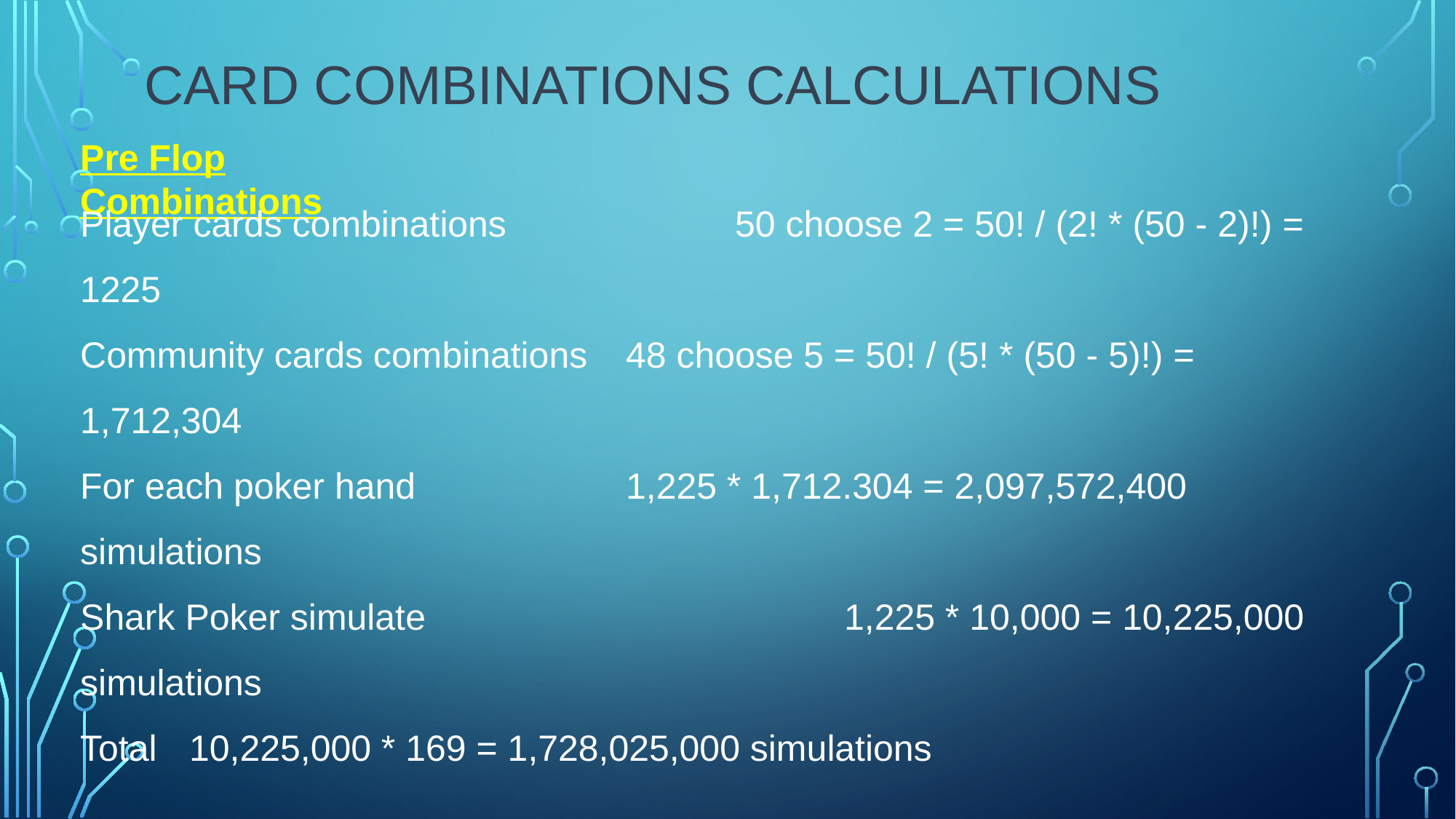

# Card Combinations Calculations
Pre Flop Combinations
Player cards combinations			50 choose 2 = 50! / (2! * (50 - 2)!) = 1225
Community cards combinations  	48 choose 5 = 50! / (5! * (50 - 5)!) = 1,712,304
For each poker hand              	1,225 * 1,712.304 = 2,097,572,400 simulations
Shark Poker simulate 				1,225 * 10,000 = 10,225,000 simulations
Total	10,225,000 * 169 = 1,728,025,000 simulations